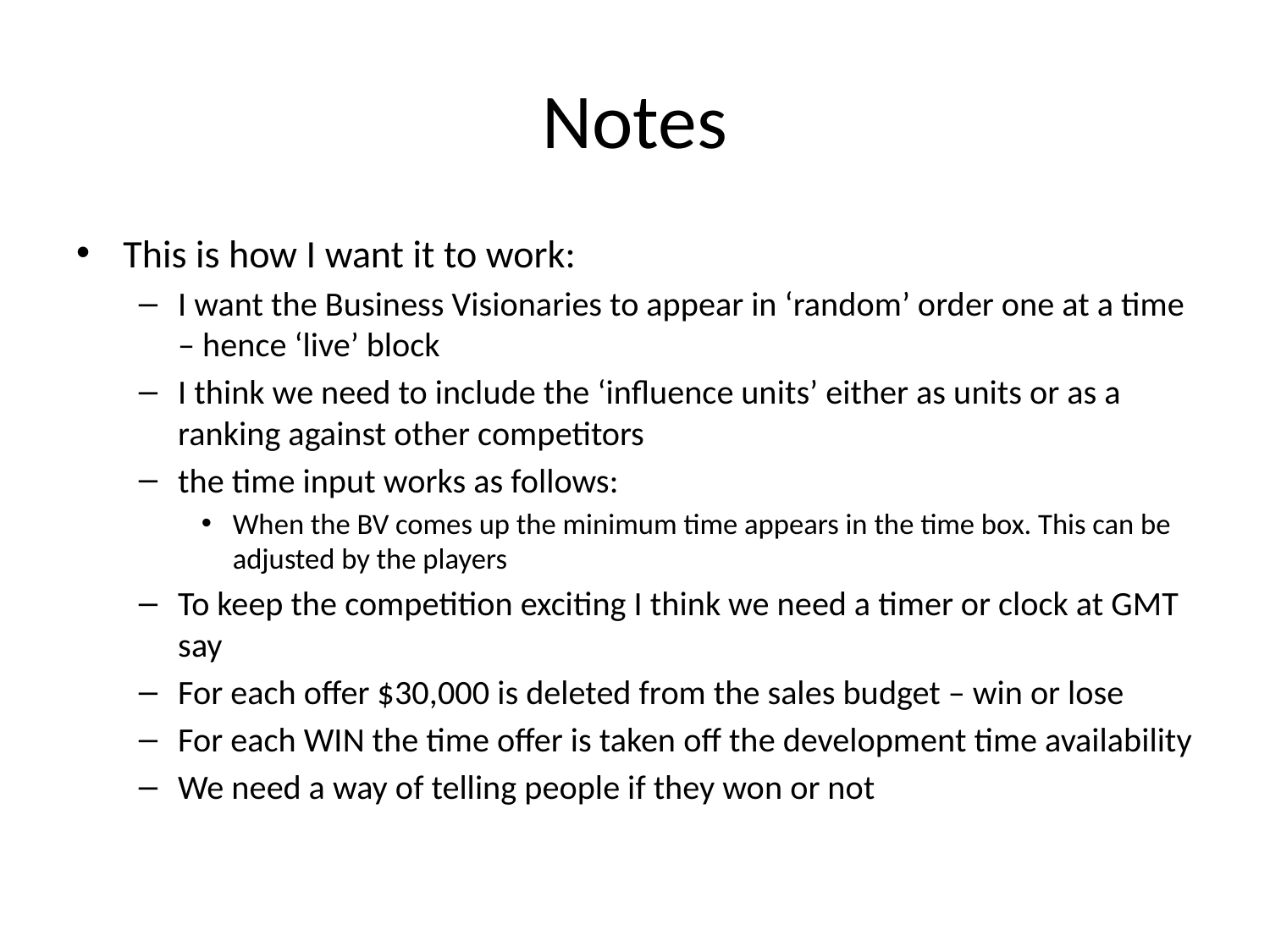

# Notes
This is how I want it to work:
I want the Business Visionaries to appear in ‘random’ order one at a time – hence ‘live’ block
I think we need to include the ‘influence units’ either as units or as a ranking against other competitors
the time input works as follows:
When the BV comes up the minimum time appears in the time box. This can be adjusted by the players
To keep the competition exciting I think we need a timer or clock at GMT say
For each offer $30,000 is deleted from the sales budget – win or lose
For each WIN the time offer is taken off the development time availability
We need a way of telling people if they won or not